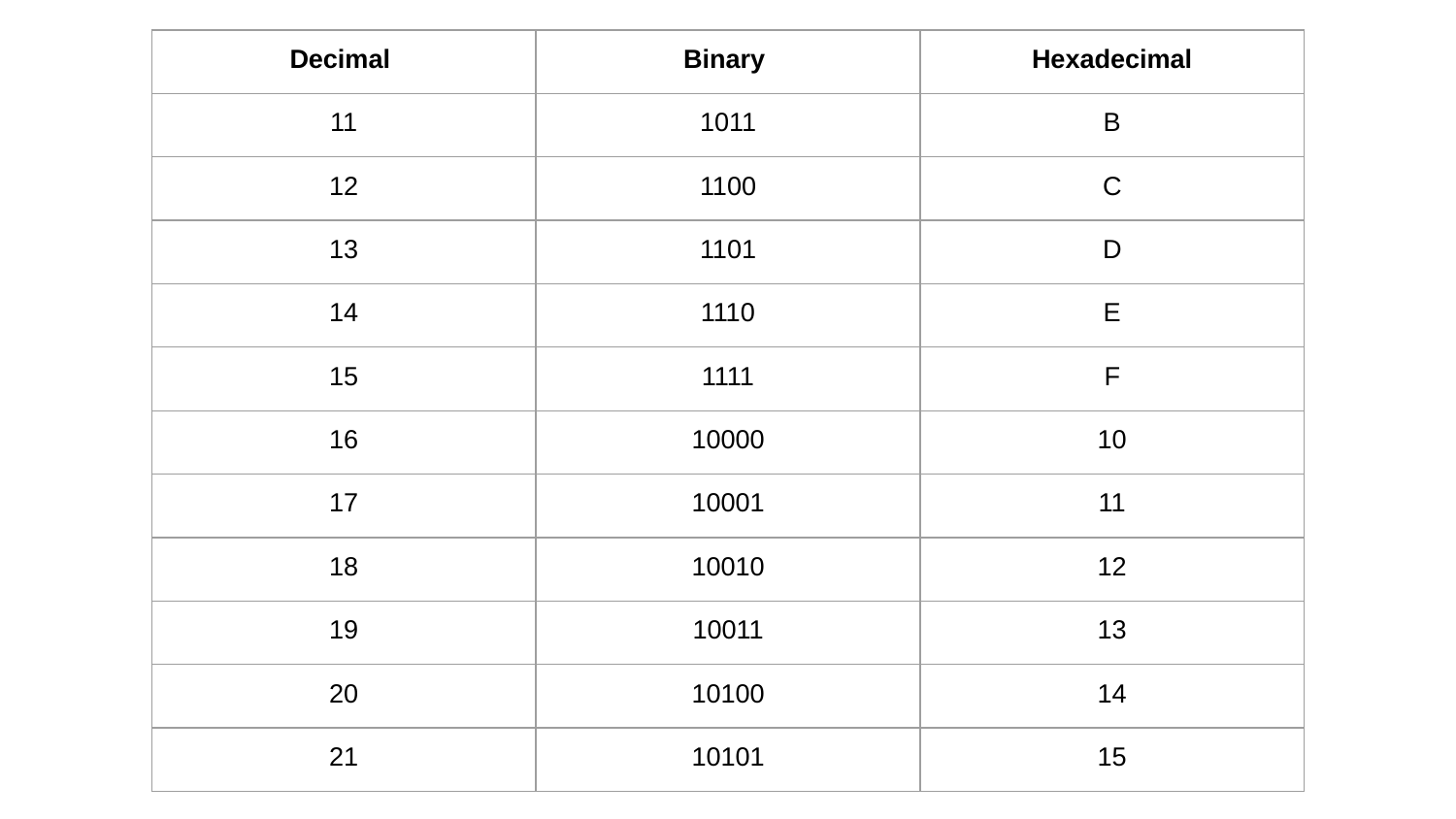

| Decimal | Binary | Hexadecimal |
| --- | --- | --- |
| 11 | 1011 | B |
| 12 | 1100 | C |
| 13 | 1101 | D |
| 14 | 1110 | E |
| 15 | 1111 | F |
| 16 | 10000 | 10 |
| 17 | 10001 | 11 |
| 18 | 10010 | 12 |
| 19 | 10011 | 13 |
| 20 | 10100 | 14 |
| 21 | 10101 | 15 |